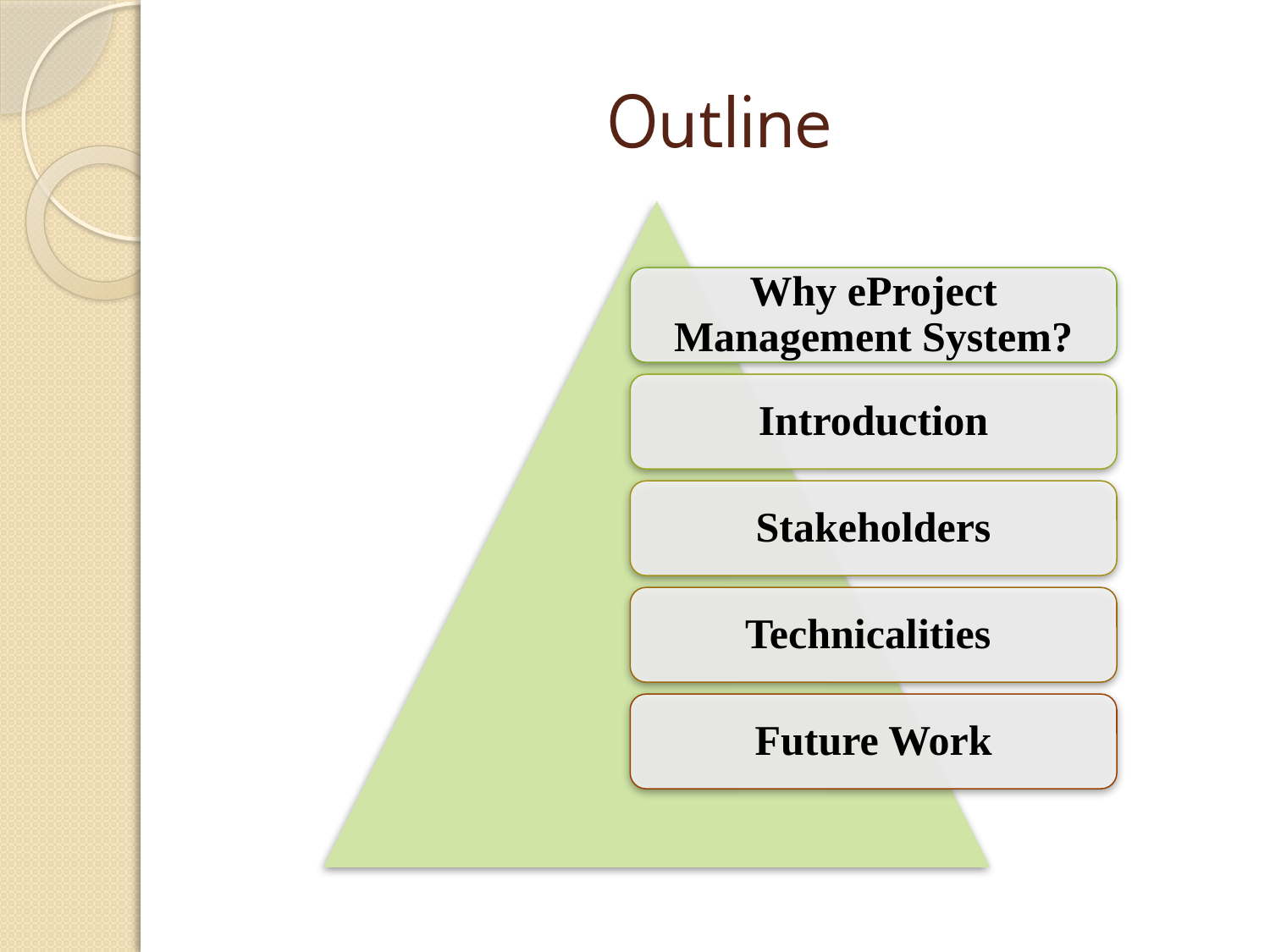

# Outline
Why eProject Management System?
Introduction
Stakeholders
Technicalities
Future Work